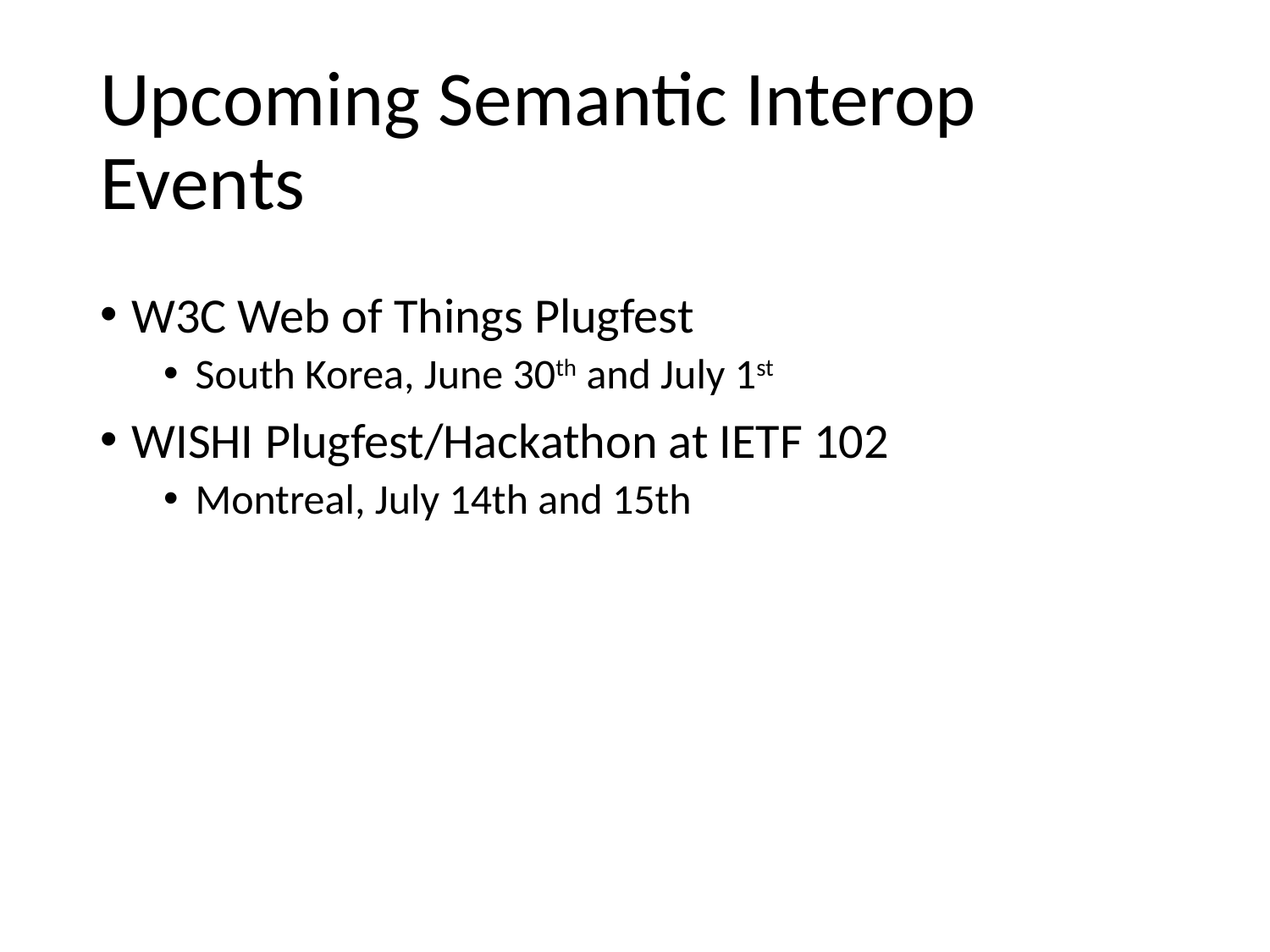

# Upcoming Semantic Interop Events
W3C Web of Things Plugfest
South Korea, June 30th and July 1st
WISHI Plugfest/Hackathon at IETF 102
Montreal, July 14th and 15th